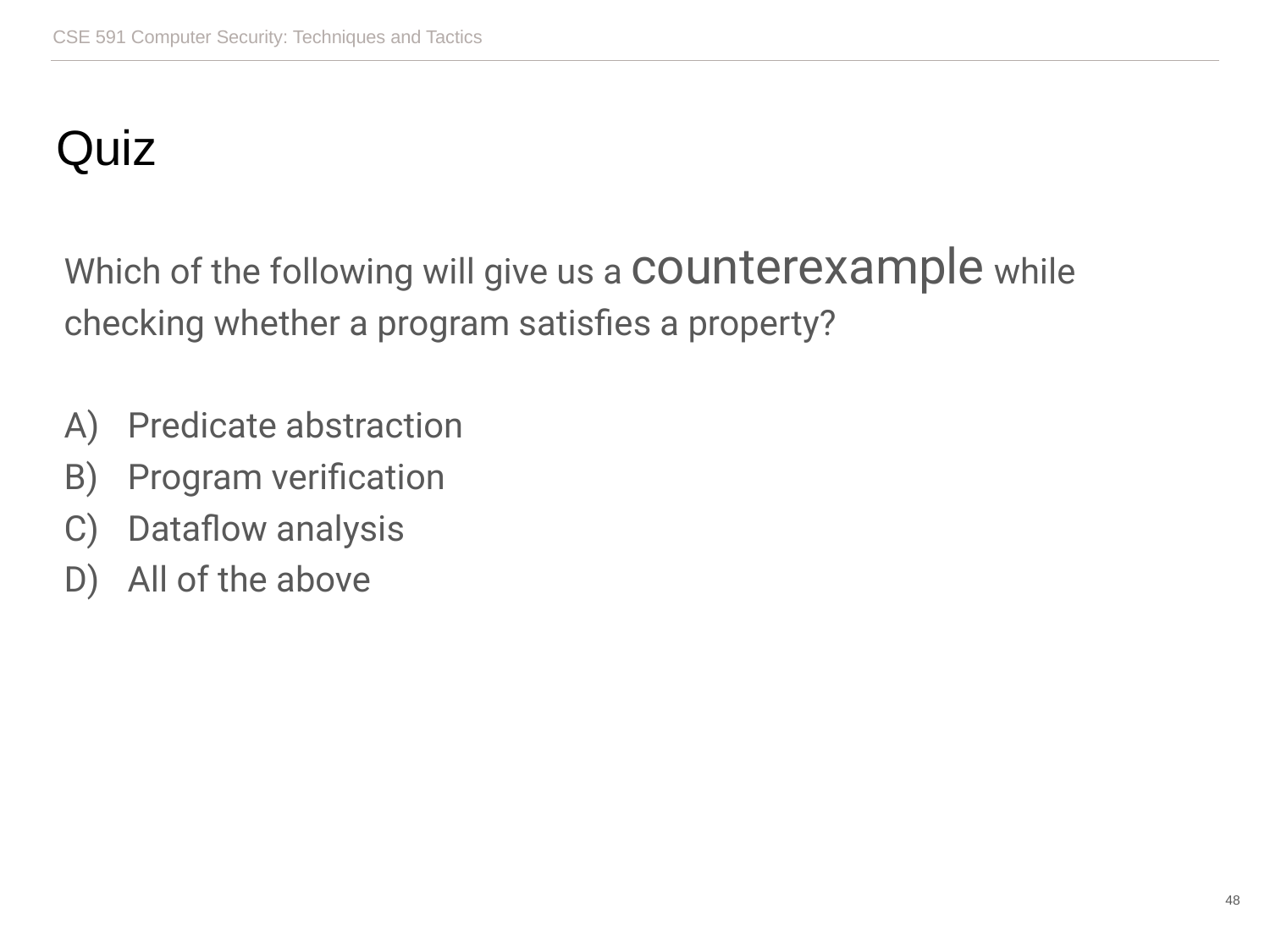

# Quiz
Which of the following will give us a counterexample while checking whether a program satisfies a property?

Predicate abstraction
Program verification
Dataflow analysis
All of the above
48